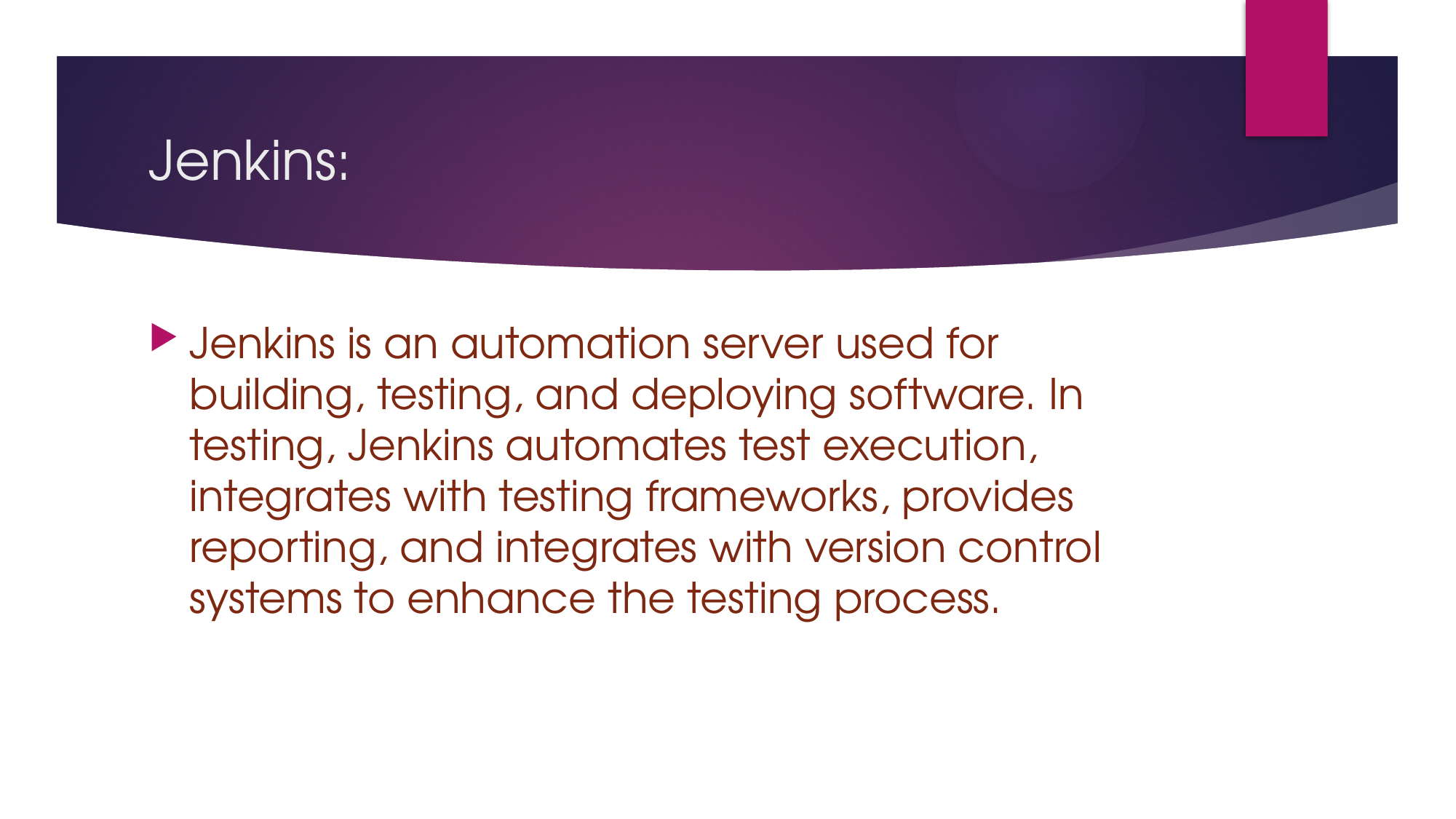

# Jenkins:
Jenkins is an automation server used for building, testing, and deploying software. In testing, Jenkins automates test execution, integrates with testing frameworks, provides reporting, and integrates with version control systems to enhance the testing process.